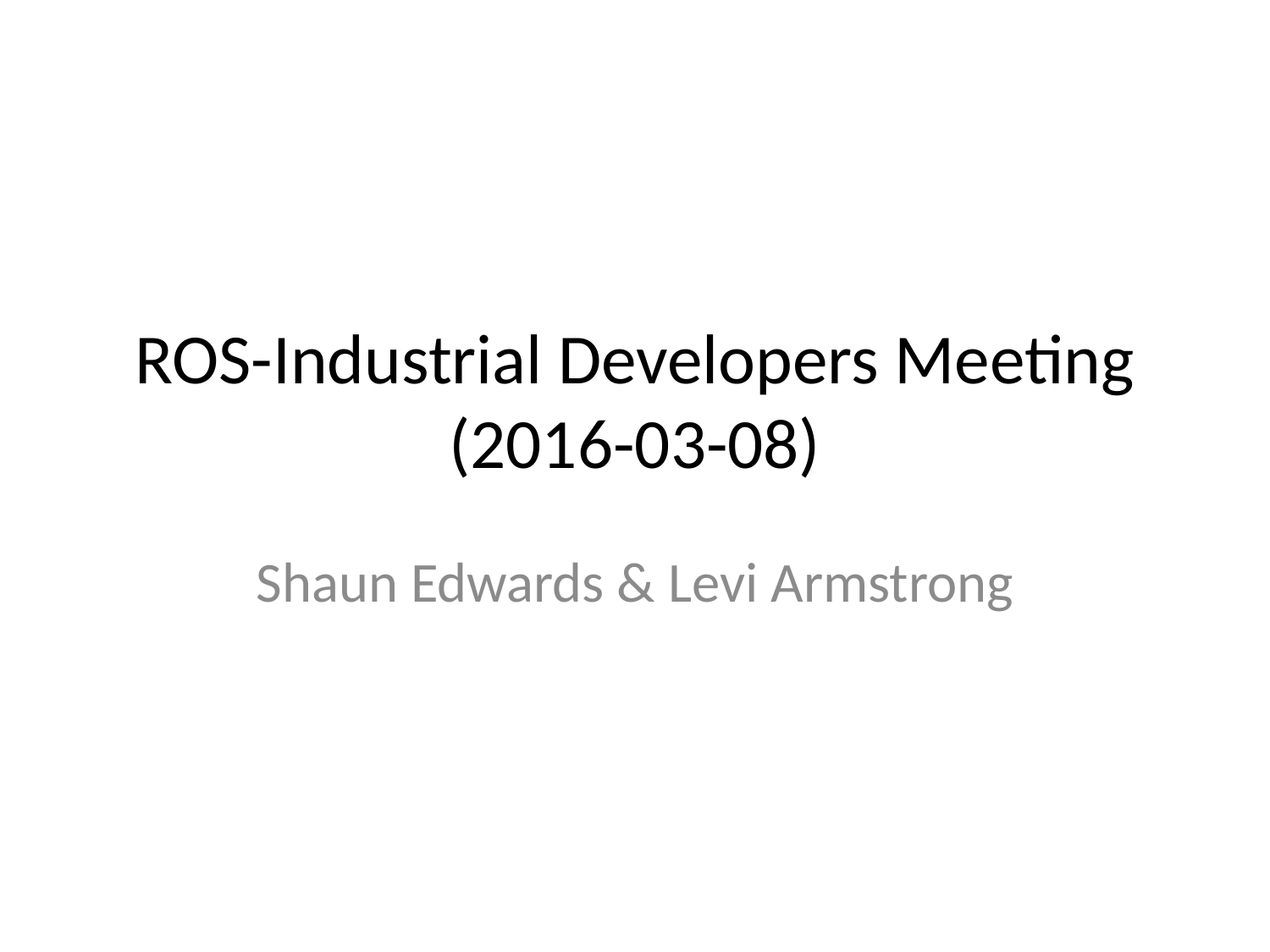

# ROS-Industrial Developers Meeting (2016-03-08)
Shaun Edwards & Levi Armstrong